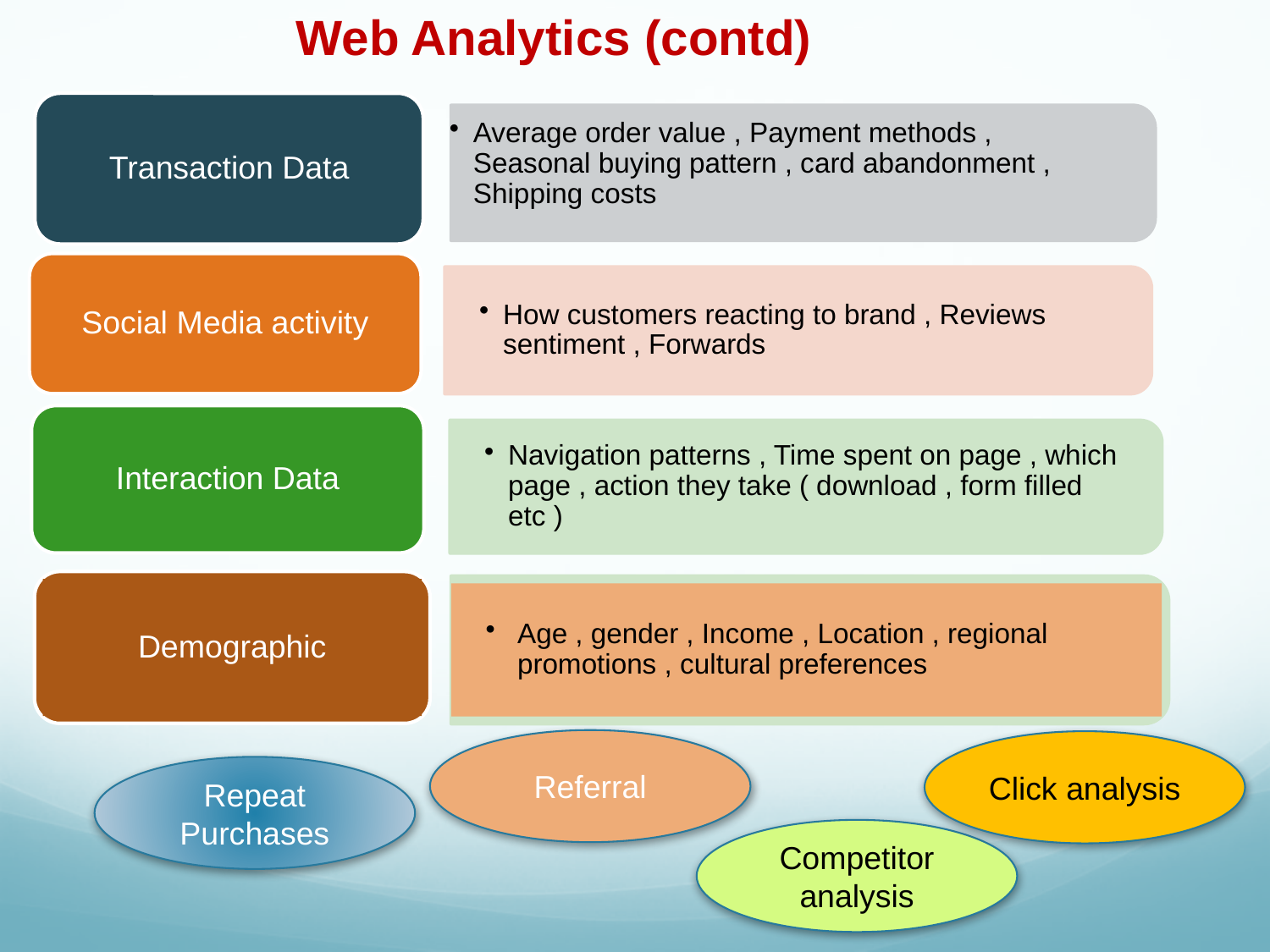

Web Analytics (contd)

Transaction Data

Average order value , Payment methods , Seasonal buying pattern , card abandonment , Shipping costs

Social Media activity

How customers reacting to brand , Reviews sentiment , Forwards

Interaction Data

Navigation patterns , Time spent on page , which page , action they take ( download , form filled etc )

Demographic

Age , gender , Income , Location , regional promotions , cultural preferences
Referral
Click analysis
Repeat Purchases
Competitor analysis